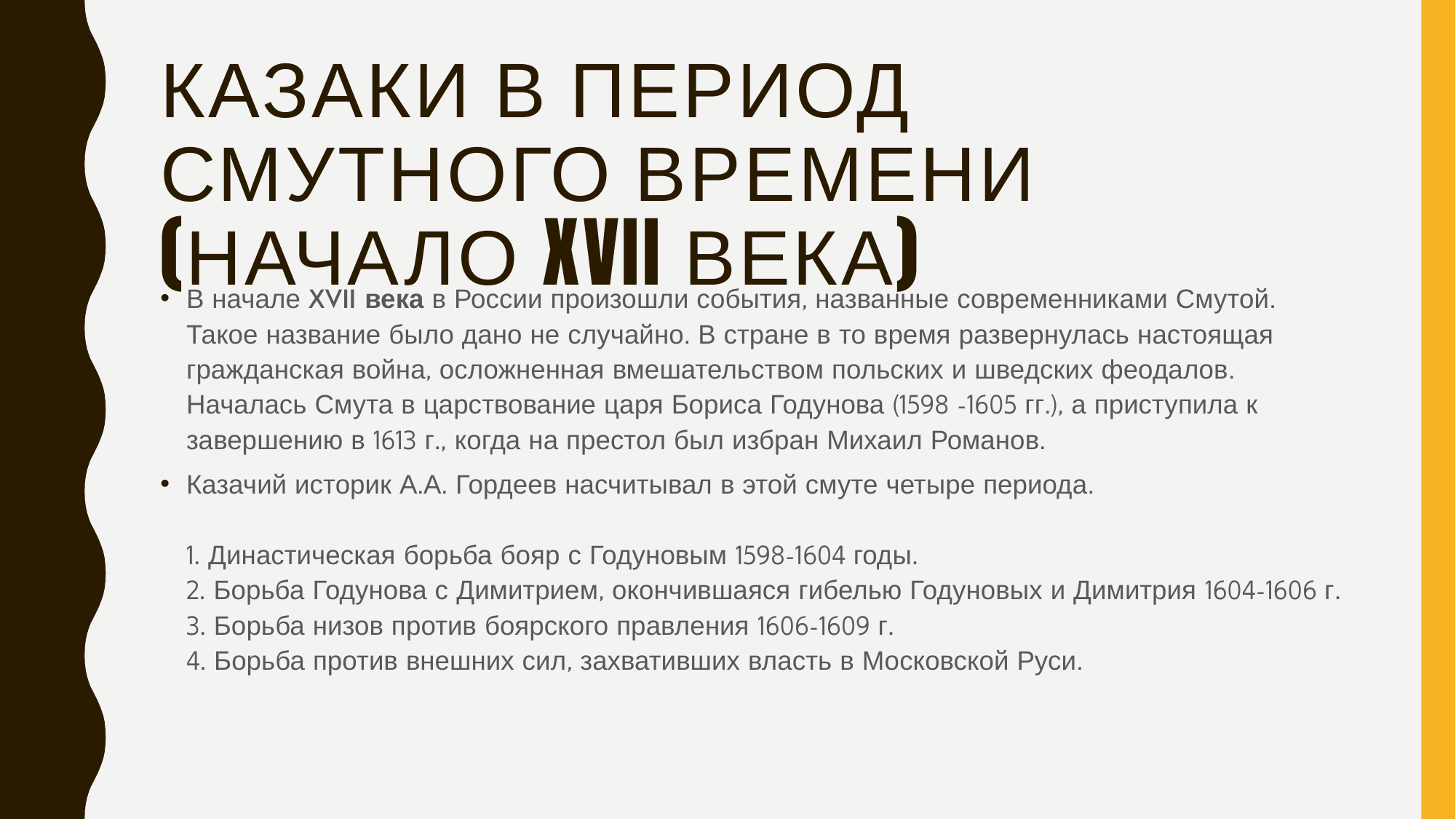

# Казаки в период Смутного времени (начало XVII века)
В начале XVII века в России произошли события, названные современниками Смутой. Такое название было дано не случайно. В стране в то время развернулась настоящая гражданская война, осложненная вмешательством польских и шведских феодалов. Началась Смута в царствование царя Бориса Годунова (1598 -1605 гг.), а приступила к завершению в 1613 г., когда на престол был избран Михаил Романов.
Казачий историк А.А. Гордеев насчитывал в этой смуте четыре периода.
1. Династическая борьба бояр с Годуновым 1598-1604 годы.
2. Борьба Годунова с Димитрием, окончившаяся гибелью Годуновых и Димитрия 1604-1606 г.
3. Борьба низов против боярского правления 1606-1609 г.
4. Борьба против внешних сил, захвативших власть в Московской Руси.